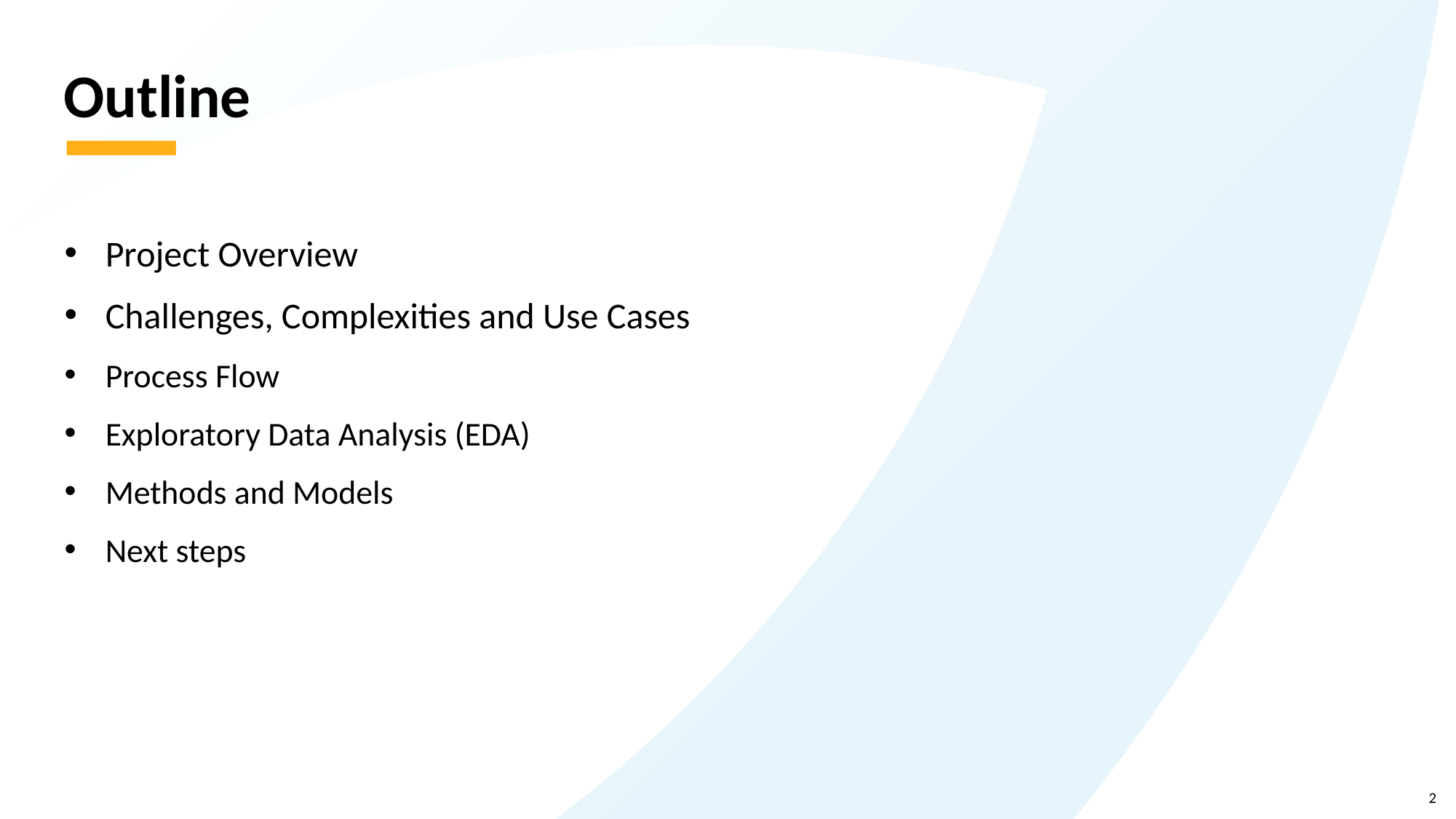

# Outline

Project Overview
Challenges, Complexities and Use Cases
Process Flow
Exploratory Data Analysis (EDA)
Methods and Models
Next steps